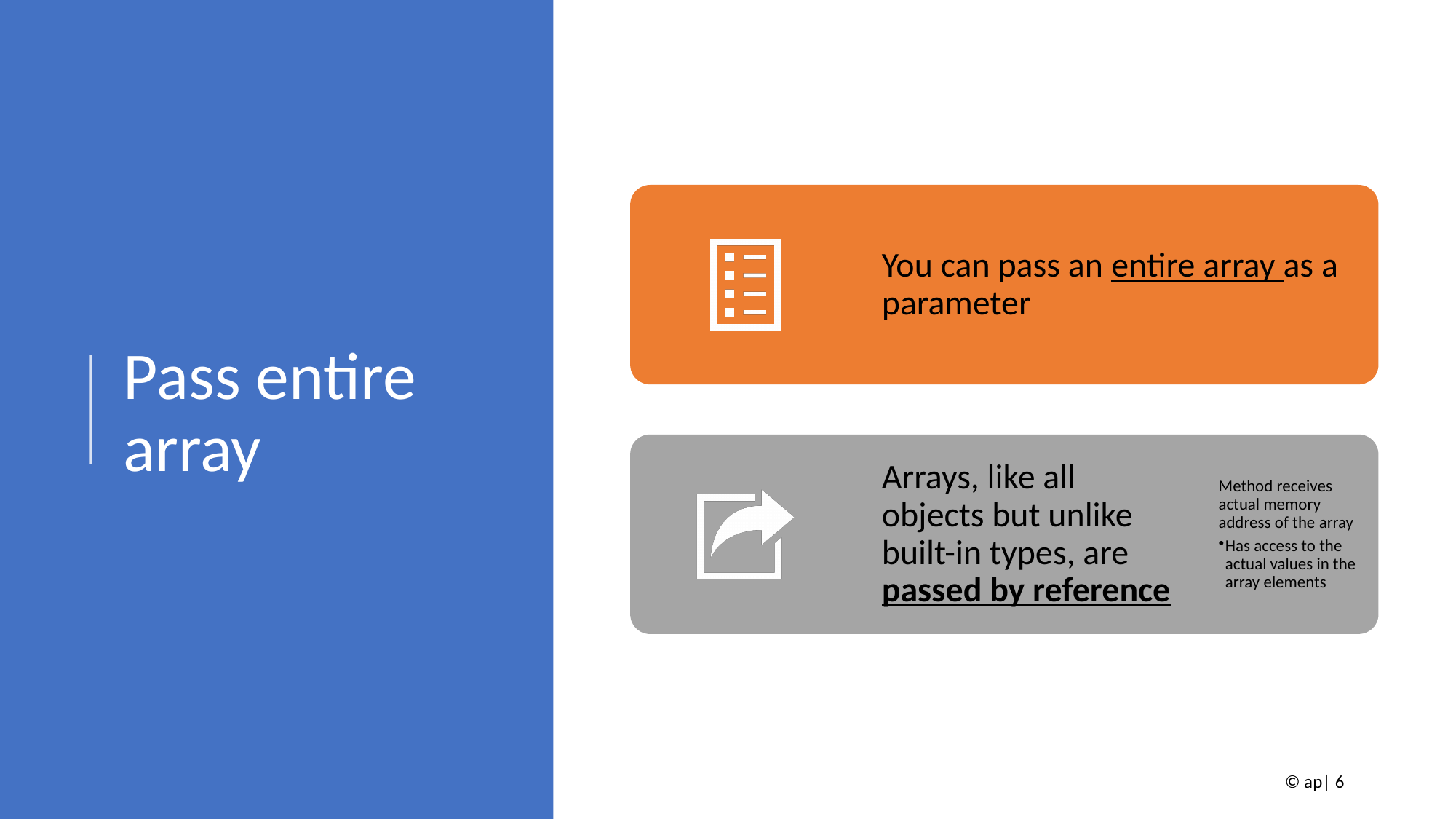

You can pass an entire array as a parameter
Arrays, like all objects but unlike built-in types, are passed by reference
Method receives actual memory address of the array
Has access to the actual values in the array elements
# Pass entire array
© ap| 6